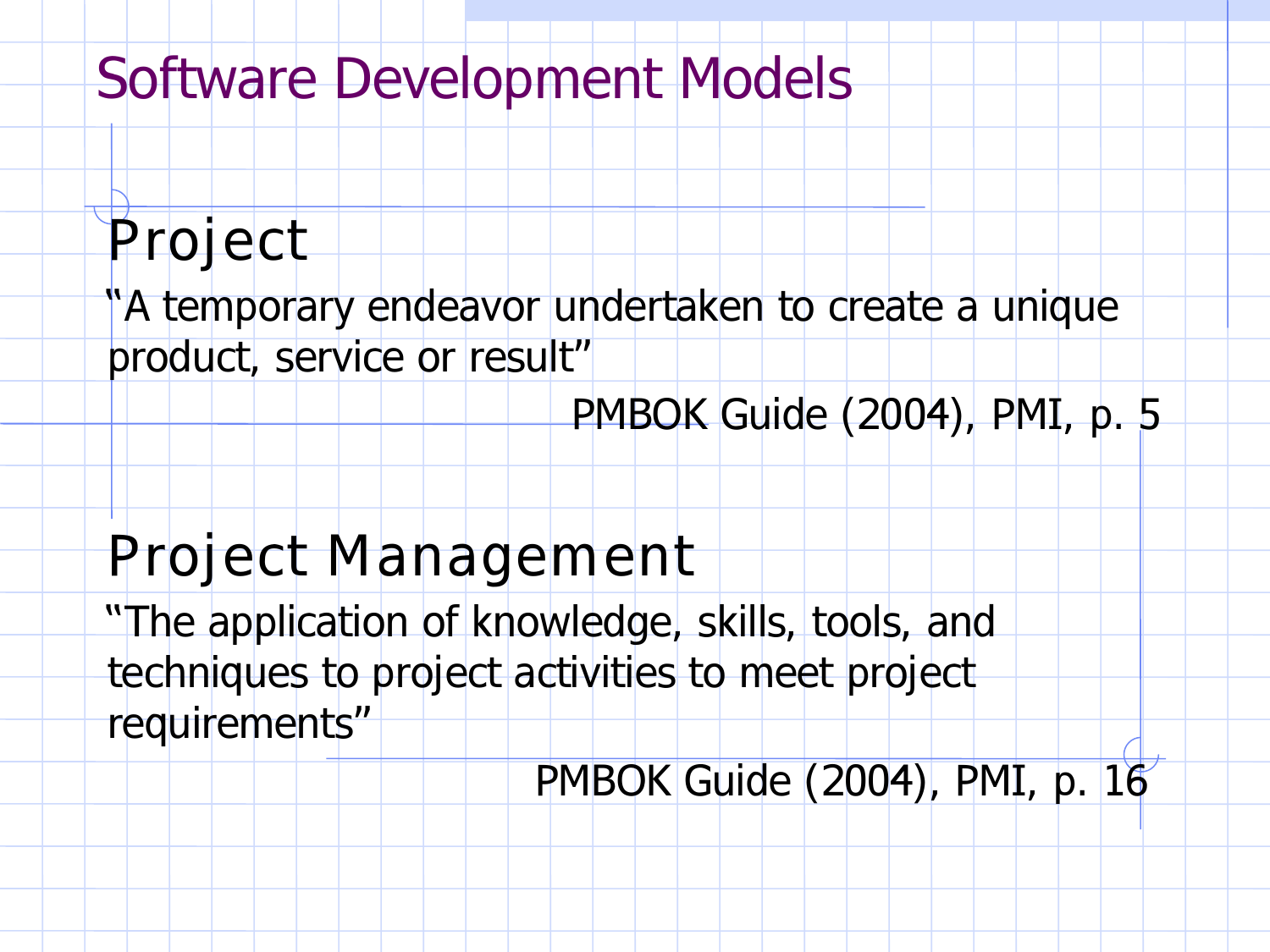

Software Development Models
Project
“A temporary endeavor undertaken to create a unique product, service or result”
PMBOK Guide (2004), PMI, p. 5

Project Management
“The application of knowledge, skills, tools, and techniques to project activities to meet project requirements”
PMBOK Guide (2004), PMI, p. 16